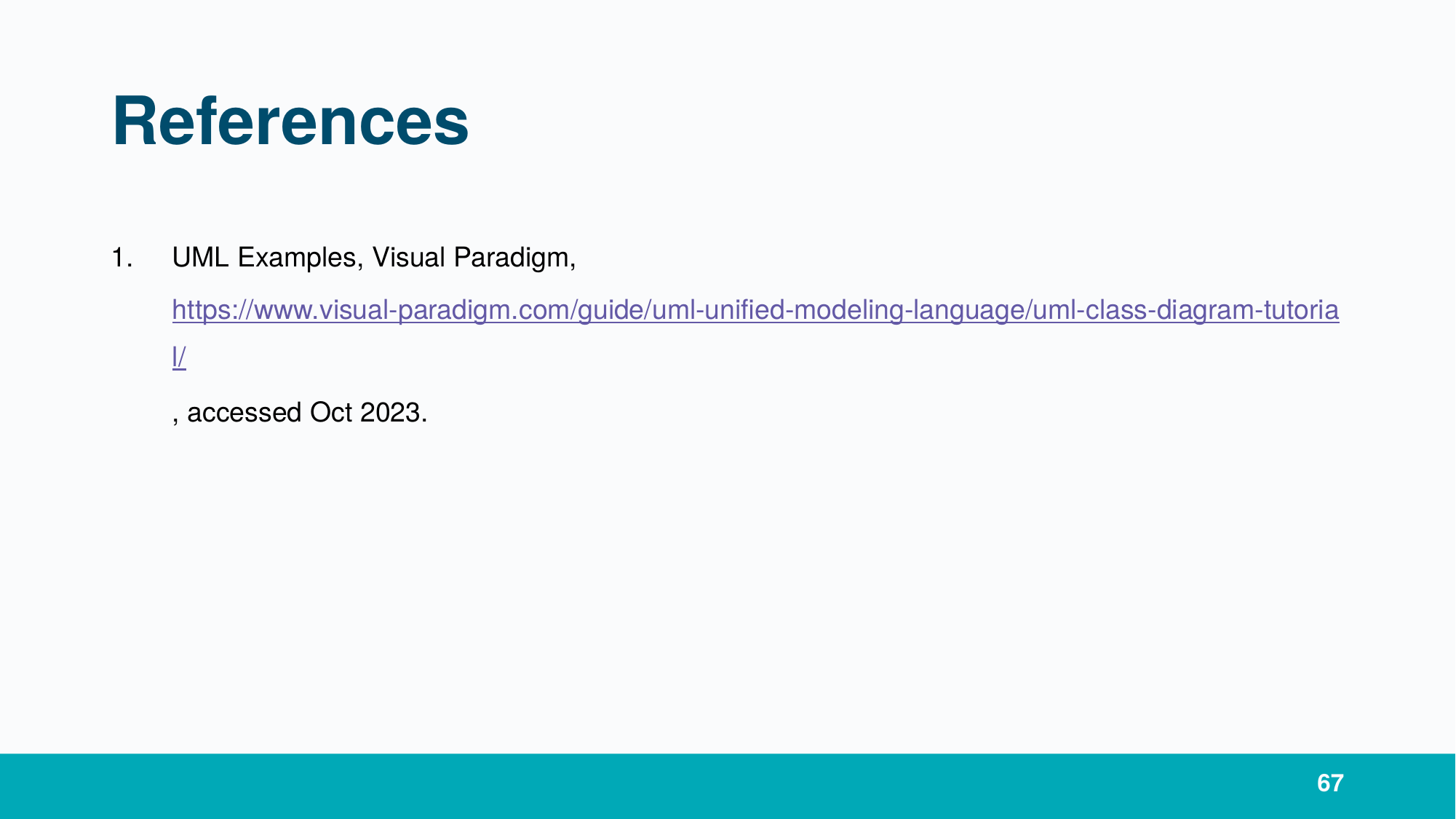

# References
UML Examples, Visual Paradigm, https://www.visual-paradigm.com/guide/uml-unified-modeling-language/uml-class-diagram-tutorial/, accessed Oct 2023.
67